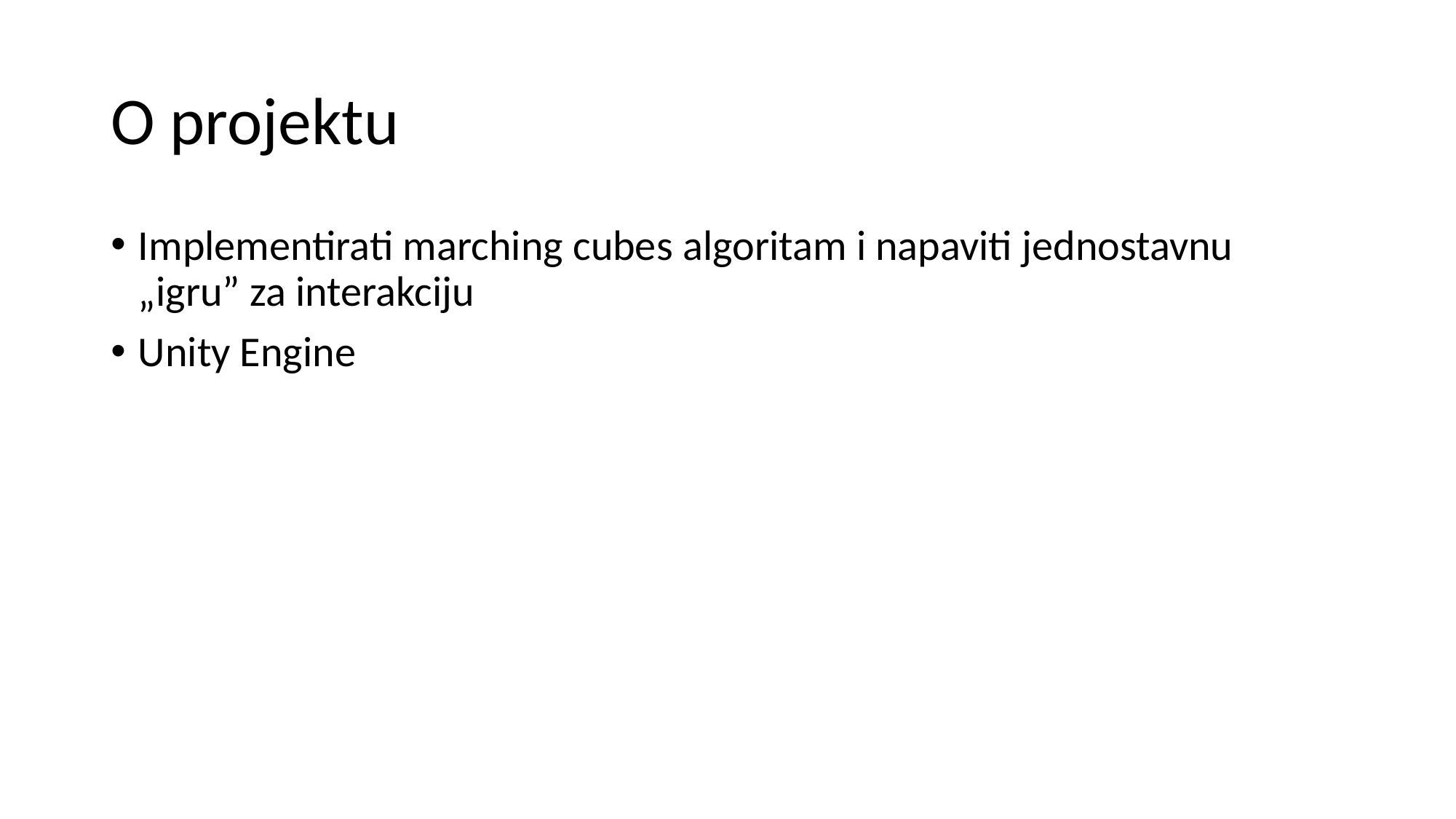

# O projektu
Implementirati marching cubes algoritam i napaviti jednostavnu „igru” za interakciju
Unity Engine